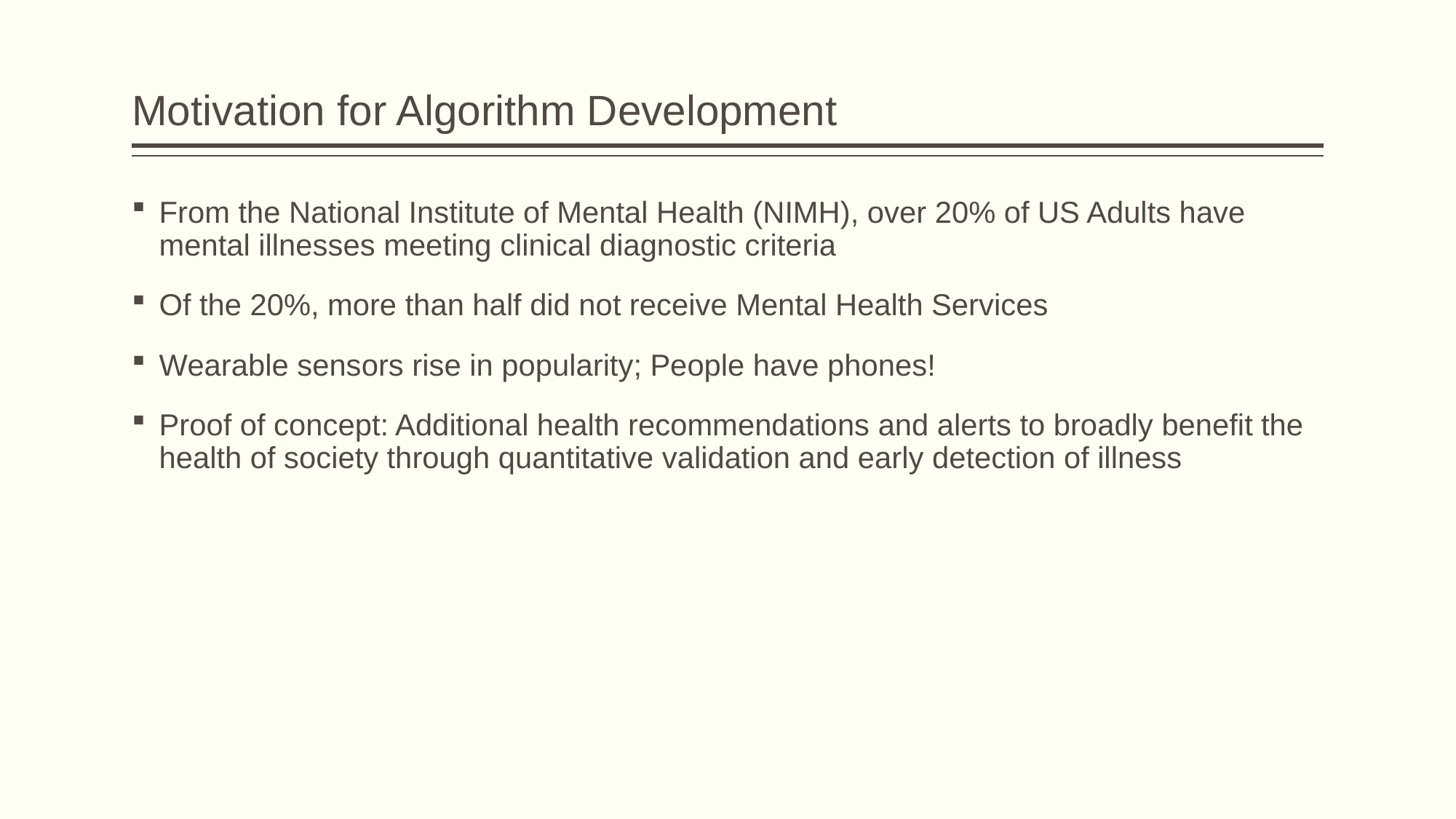

# Motivation for Algorithm Development
From the National Institute of Mental Health (NIMH), over 20% of US Adults have mental illnesses meeting clinical diagnostic criteria
Of the 20%, more than half did not receive Mental Health Services
Wearable sensors rise in popularity; People have phones!
Proof of concept: Additional health recommendations and alerts to broadly benefit the health of society through quantitative validation and early detection of illness